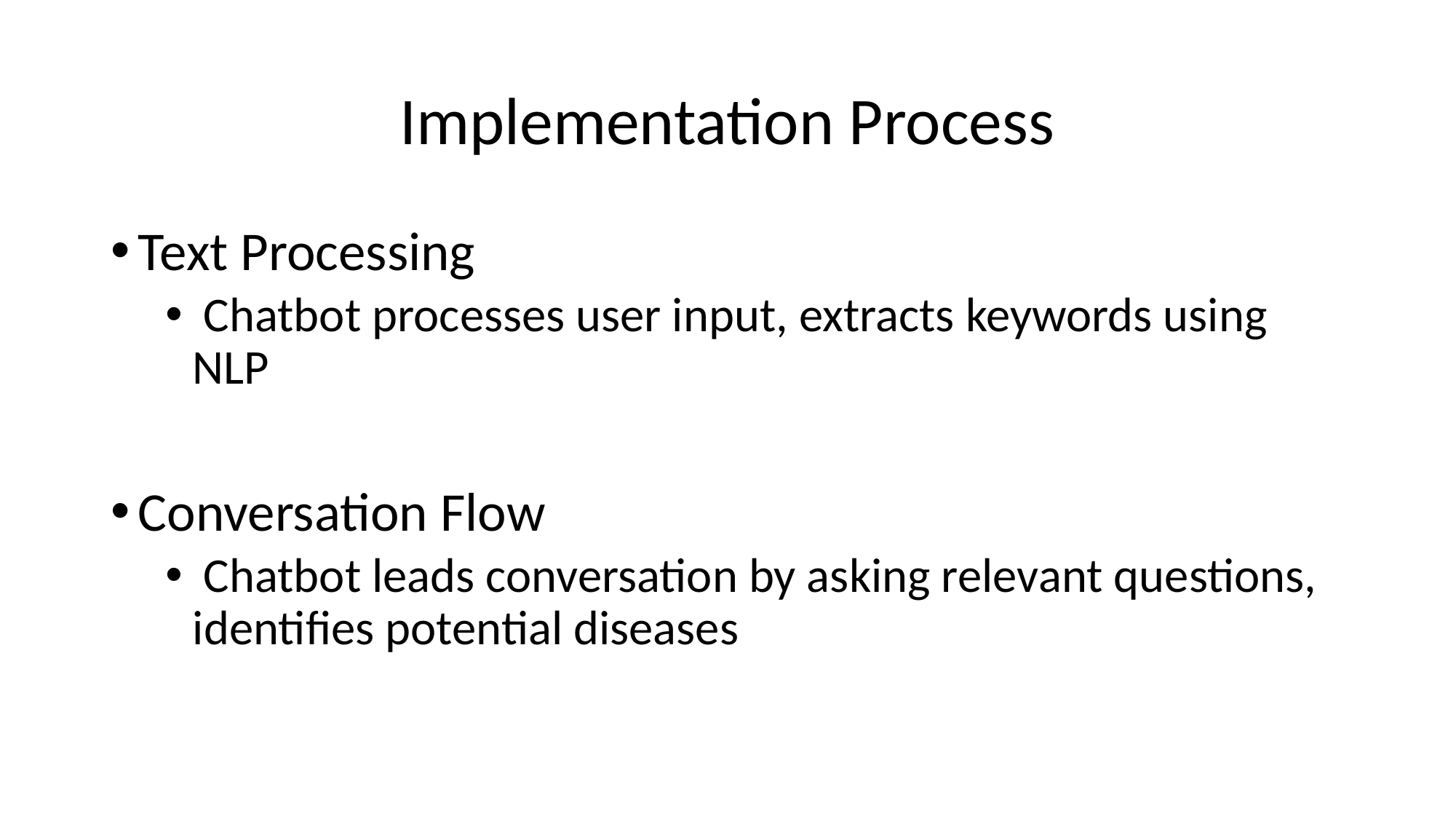

# Implementation Process
Text Processing
 Chatbot processes user input, extracts keywords using NLP

Conversation Flow
 Chatbot leads conversation by asking relevant questions, identifies potential diseases